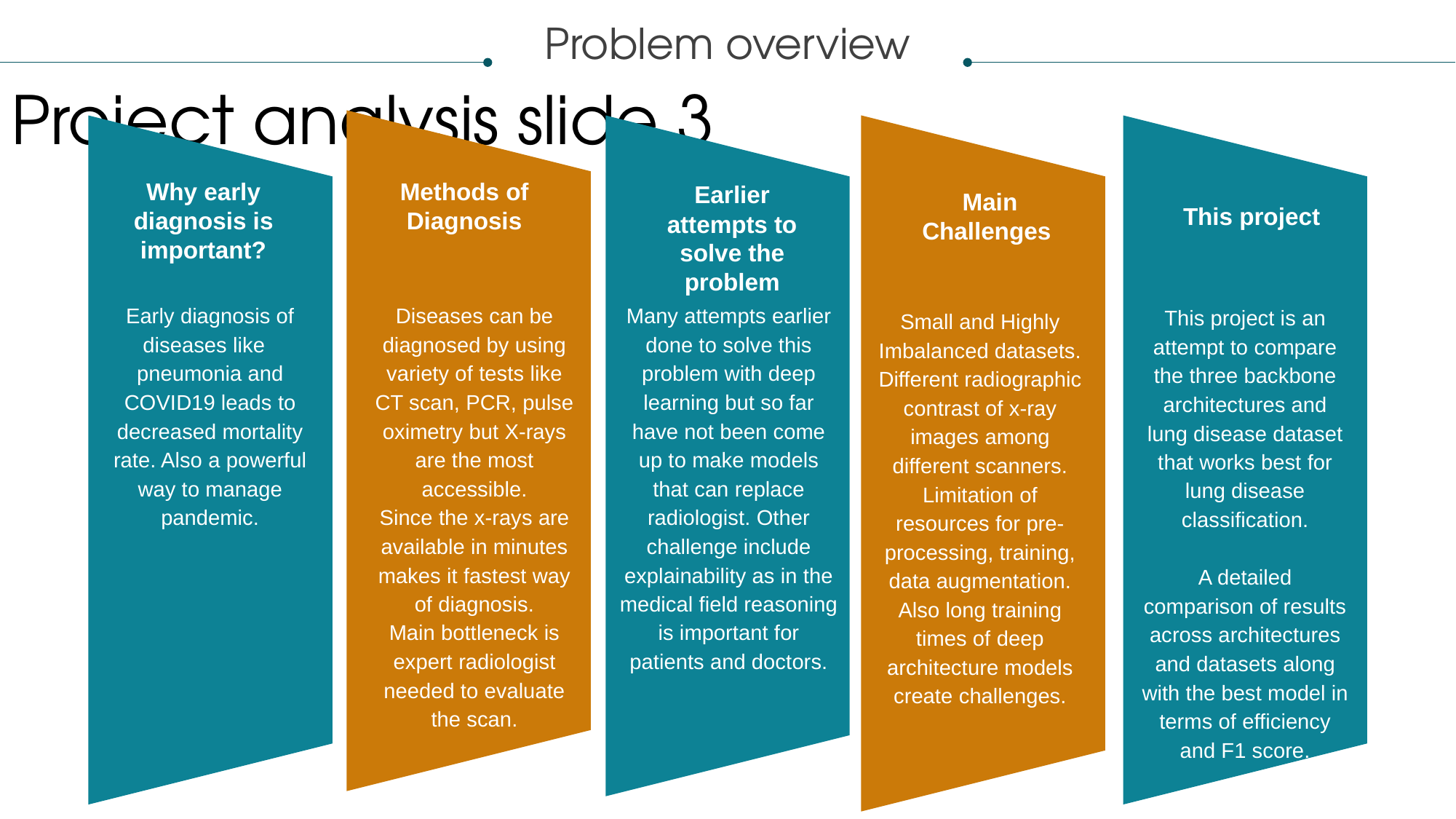

Problem overview
Project analysis slide 3
Why early diagnosis is important?
Methods of Diagnosis
Earlier attempts to solve the problem

Main Challenges
This project

Early diagnosis of diseases like   pneumonia and COVID19 leads to decreased mortality rate. Also a powerful way to manage pandemic.

Diseases can be diagnosed by using variety of tests like CT scan, PCR, pulse oximetry but X-rays are the most accessible.
Since the x-rays are available in minutes makes it fastest way of diagnosis.
Main bottleneck is expert radiologist needed to evaluate the scan.

Many attempts earlier done to solve this problem with deep learning but so far have not been come up to make models that can replace radiologist. Other challenge include explainability as in the medical field reasoning is important for patients and doctors.

This project is an attempt to compare the three backbone architectures and lung disease dataset that works best for lung disease classification.

A detailed comparison of results across architectures and datasets along with the best model in terms of efficiency and F1 score.
Small and Highly Imbalanced datasets.
Different radiographic contrast of x-ray images among different scanners.
Limitation of resources for pre-processing, training, data augmentation. Also long training times of deep architecture models create challenges.